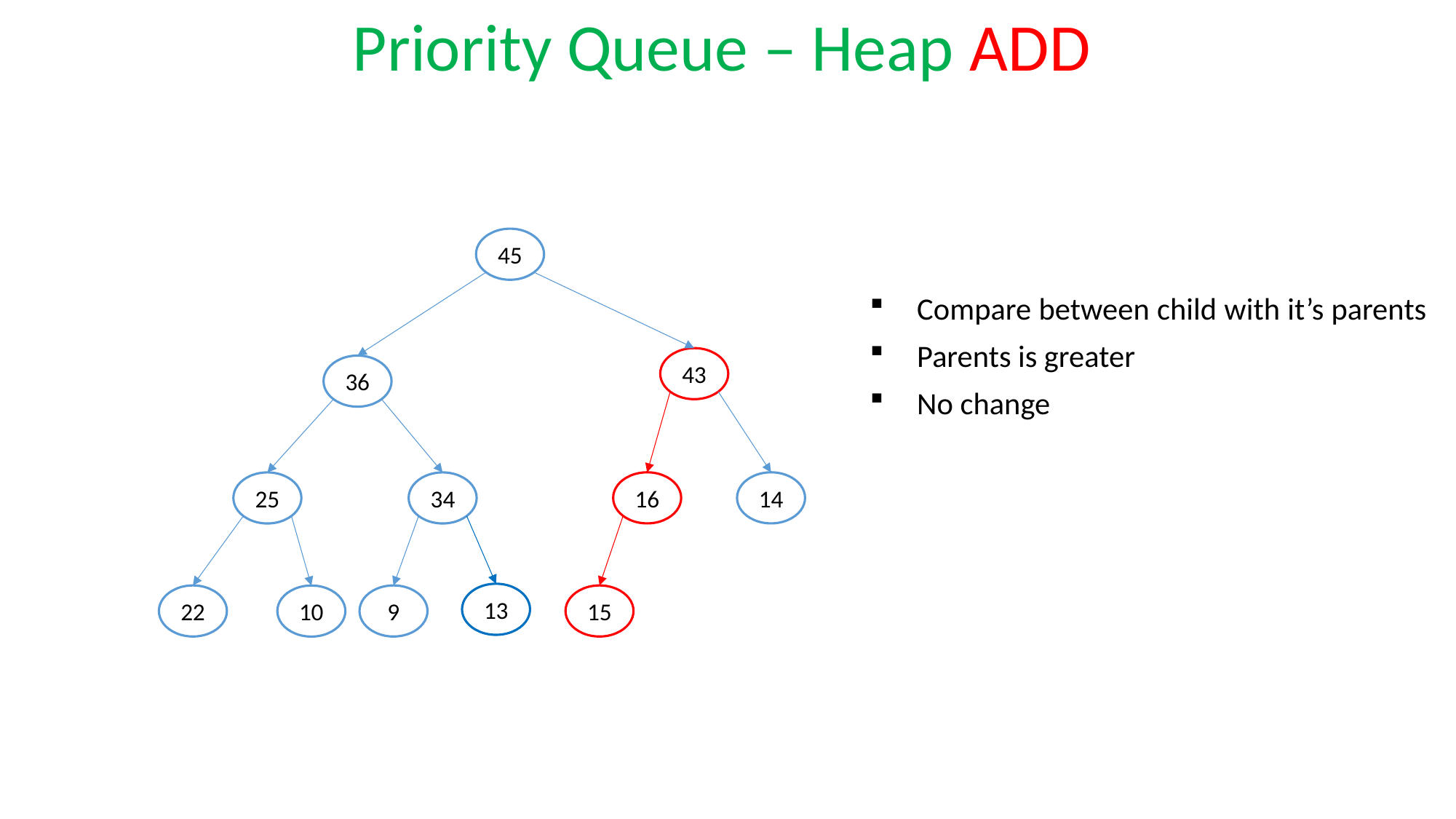

# Priority Queue – Heap ADD

45
Compare between child with it’s parents
Parents is greater
No change
43
36
16
14
25
34
13
22
9
15
10